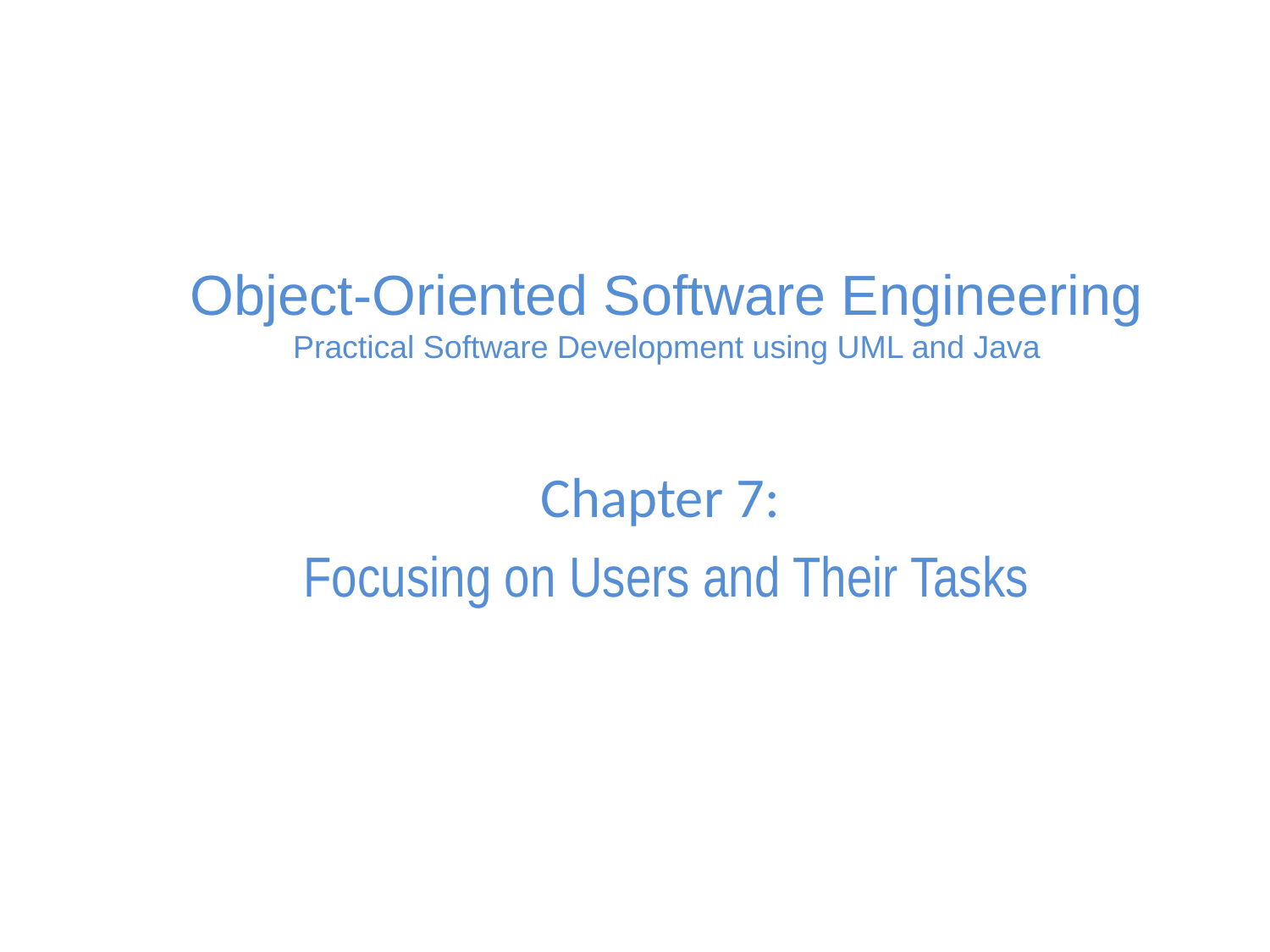

Object-Oriented Software Engineering
Practical Software Development using UML and Java
Chapter 7:
Focusing on Users and Their Tasks